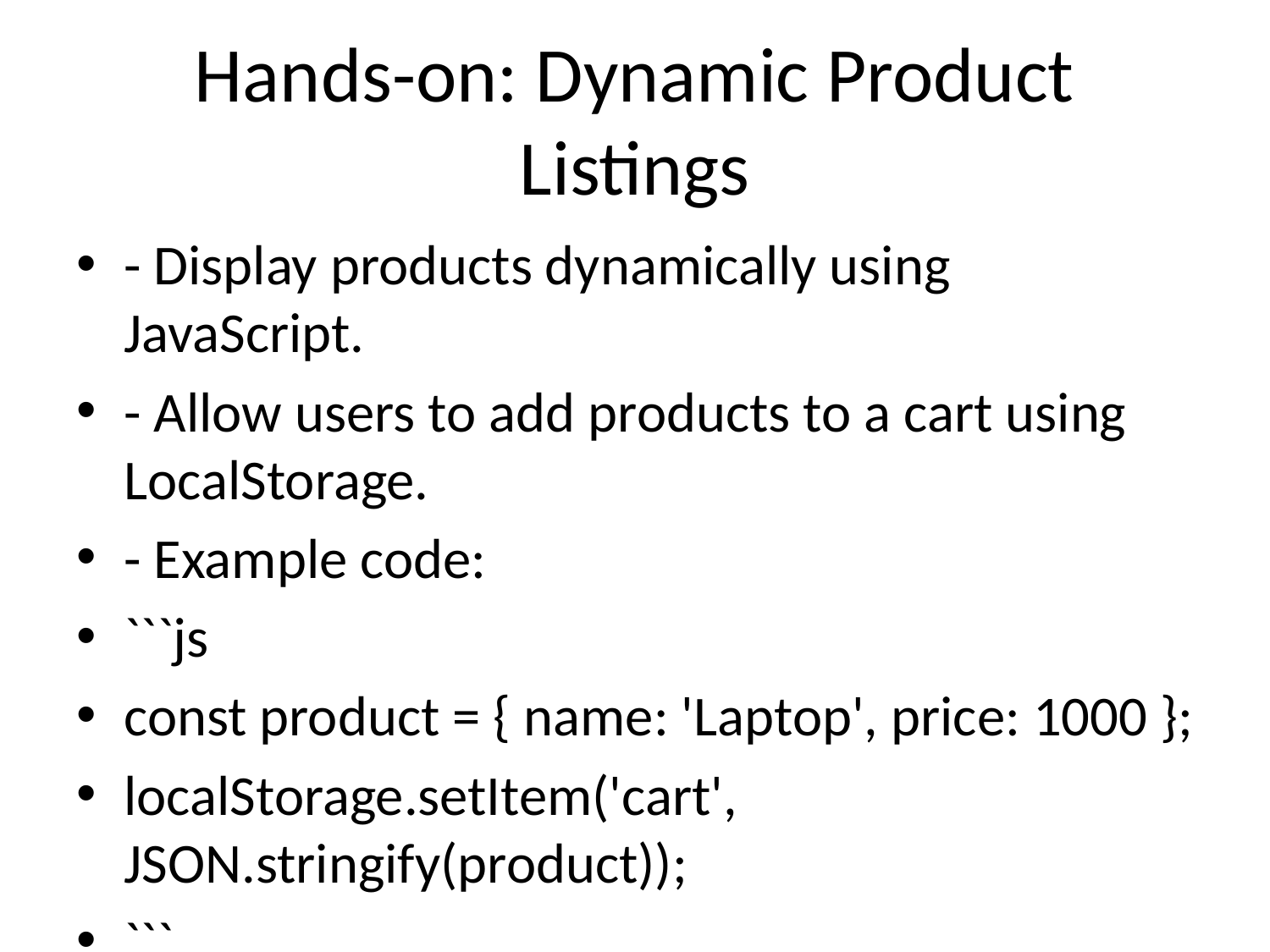

# Hands-on: Dynamic Product Listings
- Display products dynamically using JavaScript.
- Allow users to add products to a cart using LocalStorage.
- Example code:
```js
const product = { name: 'Laptop', price: 1000 };
localStorage.setItem('cart', JSON.stringify(product));
```